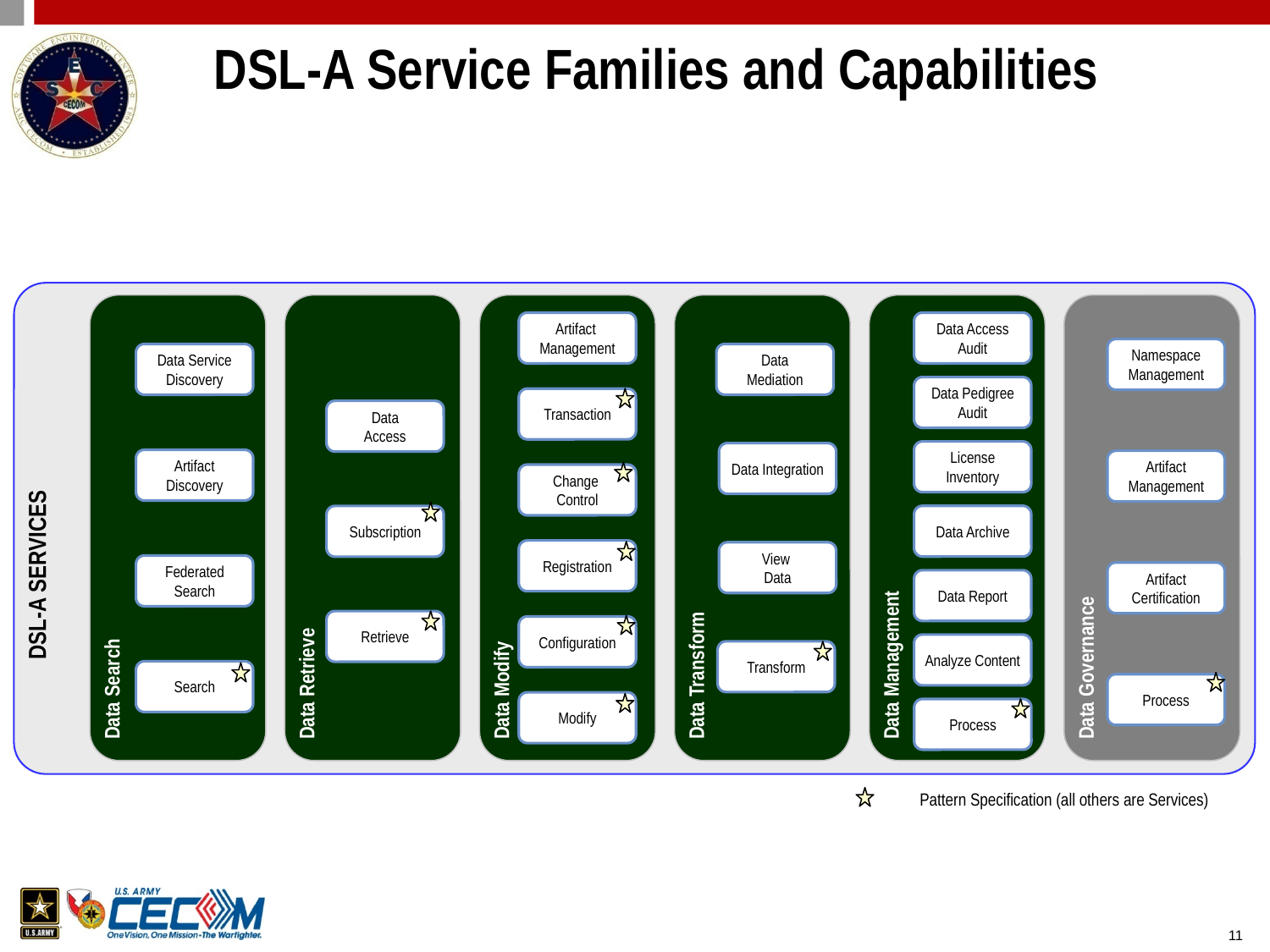

DSL-A Service Families and Capabilities

Artifact
Management
Data Access Audit
Namespace
Management
Data Service
Discovery
Data
Mediation
Data Pedigree Audit

Transaction
Data
Access
Data Search
Data Retrieve
Data Modify
Data Transform
Data Management
Data Governance
License Inventory
Data Integration
Artifact
Discovery
Artifact
Management

Change
Control

Data Archive
Subscription
DSL-A SERVICES
Registration

View
Data
Federated
Search
Artifact
Certification
Data Report
Retrieve

Configuration
Analyze Content
Transform

Search

Process
Modify

Process
Pattern Specification (all others are Services)

11